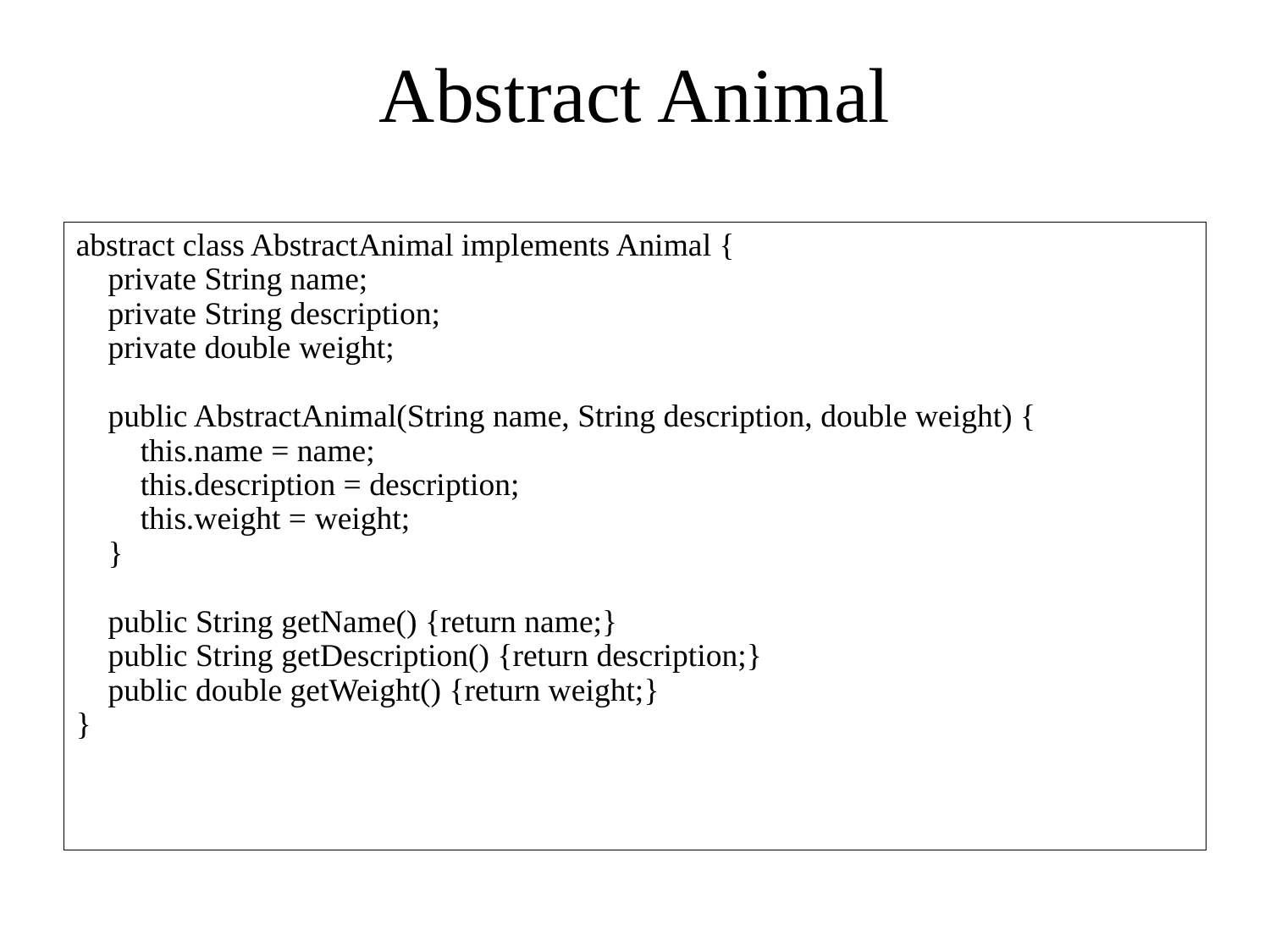

# Abstract Animal
abstract class AbstractAnimal implements Animal {
    private String name;
    private String description;
    private double weight;

    public AbstractAnimal(String name, String description, double weight) {
        this.name = name;
        this.description = description;
        this.weight = weight;
    }

    public String getName() {return name;}
    public String getDescription() {return description;}
    public double getWeight() {return weight;}
}